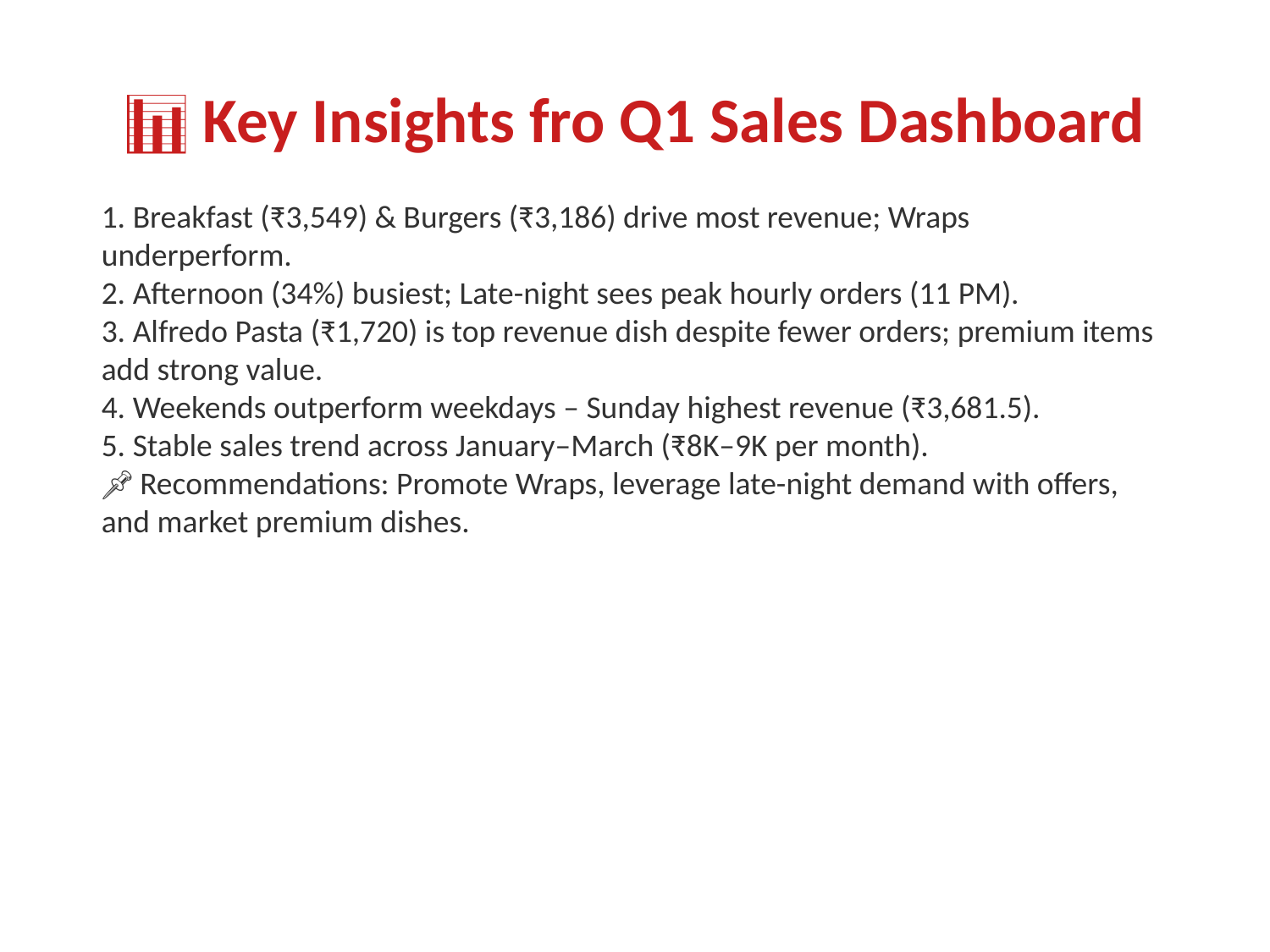

# 📊 Key Insights fro Q1 Sales Dashboard

1. Breakfast (₹3,549) & Burgers (₹3,186) drive most revenue; Wraps underperform.
2. Afternoon (34%) busiest; Late-night sees peak hourly orders (11 PM).
3. Alfredo Pasta (₹1,720) is top revenue dish despite fewer orders; premium items add strong value.
4. Weekends outperform weekdays – Sunday highest revenue (₹3,681.5).
5. Stable sales trend across January–March (₹8K–9K per month).
📌 Recommendations: Promote Wraps, leverage late-night demand with offers, and market premium dishes.